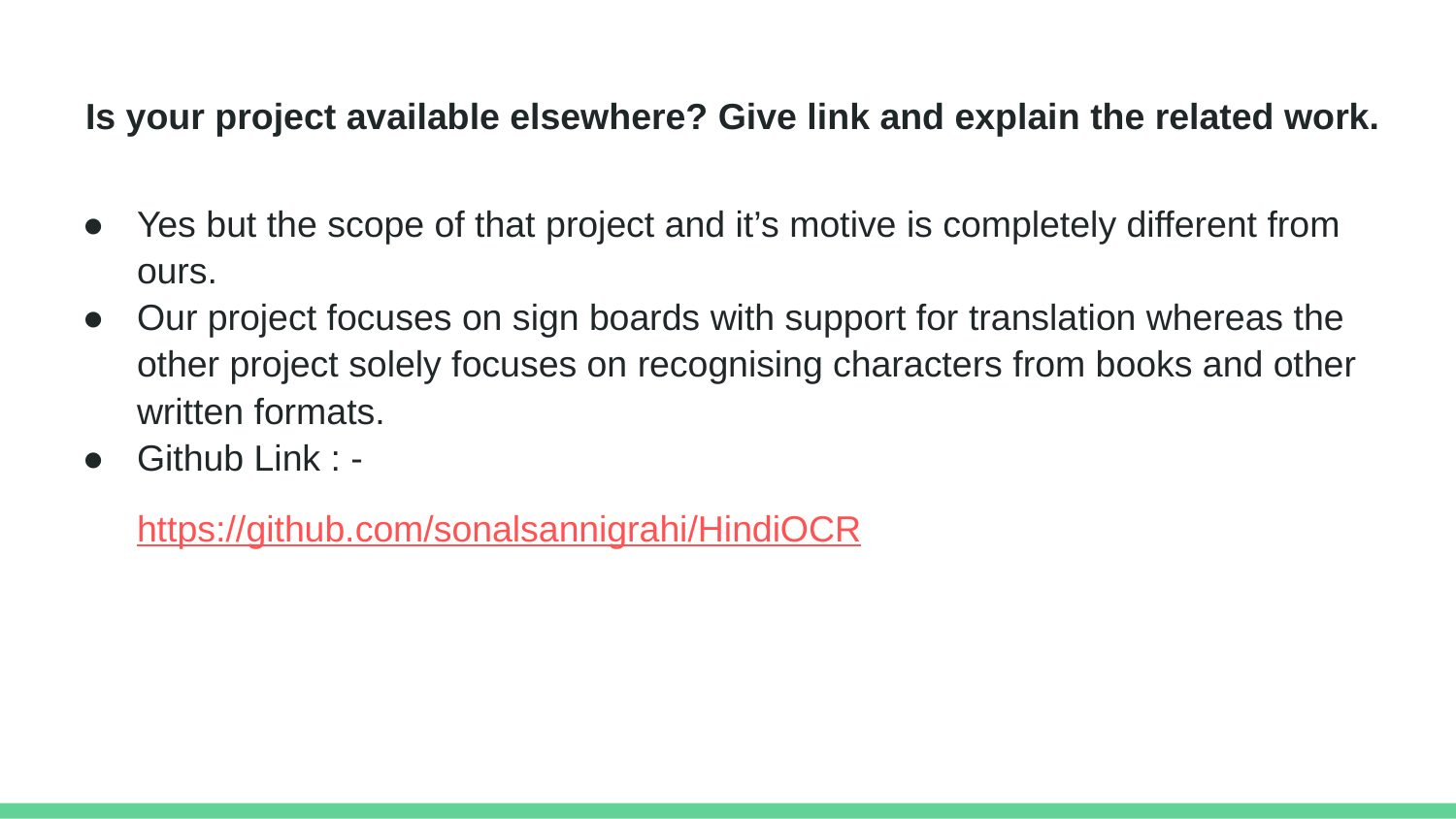

# Is your project available elsewhere? Give link and explain the related work.
Yes but the scope of that project and it’s motive is completely different from ours.
Our project focuses on sign boards with support for translation whereas the other project solely focuses on recognising characters from books and other written formats.
Github Link : -
https://github.com/sonalsannigrahi/HindiOCR